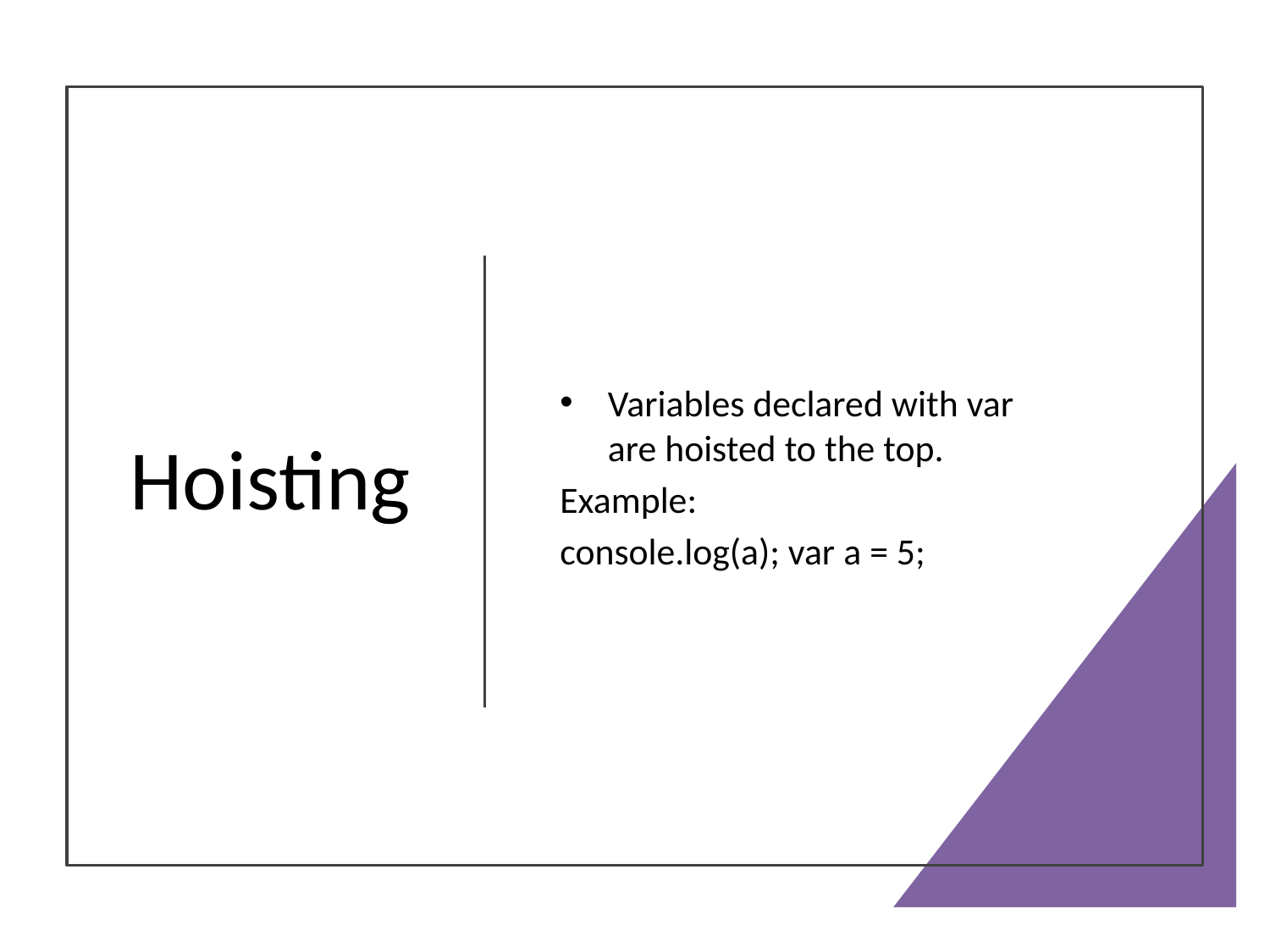

# Hoisting
Variables declared with var are hoisted to the top.
Example:
console.log(a); var a = 5;